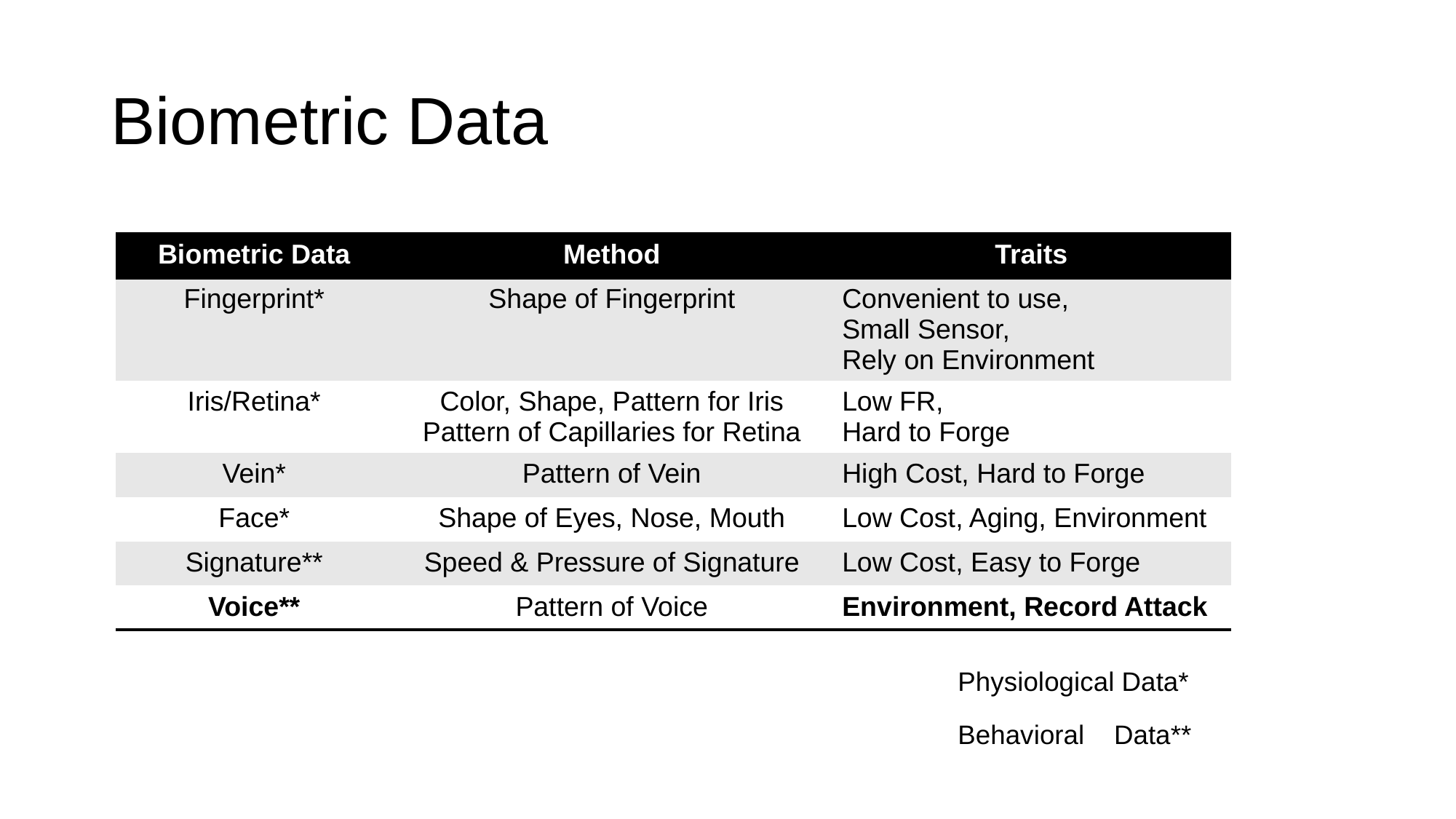

# Biometric Data
| Biometric Data | Method | Traits |
| --- | --- | --- |
| Fingerprint\* | Shape of Fingerprint | Convenient to use, Small Sensor, Rely on Environment |
| Iris/Retina\* | Color, Shape, Pattern for Iris Pattern of Capillaries for Retina | Low FR, Hard to Forge |
| Vein\* | Pattern of Vein | High Cost, Hard to Forge |
| Face\* | Shape of Eyes, Nose, Mouth | Low Cost, Aging, Environment |
| Signature\*\* | Speed & Pressure of Signature | Low Cost, Easy to Forge |
| Voice\*\* | Pattern of Voice | Environment, Record Attack |
Physiological Data*

Behavioral    Data**